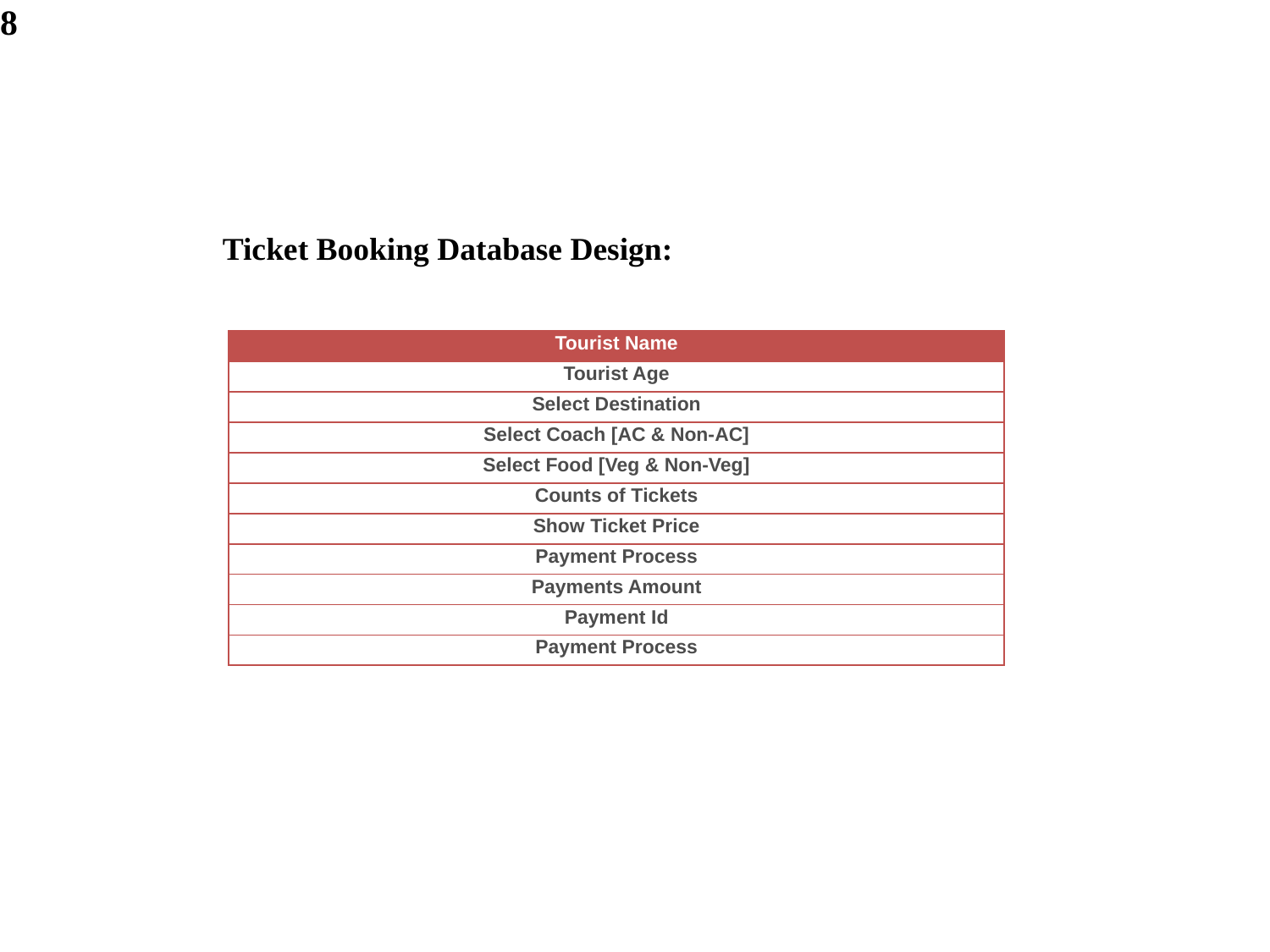

8
Ticket Booking Database Design:
| Tourist Name |
| --- |
| Tourist Age |
| Select Destination |
| Select Coach [AC & Non-AC] |
| Select Food [Veg & Non-Veg] |
| Counts of Tickets |
| Show Ticket Price |
| Payment Process |
| Payments Amount |
| Payment Id |
| Payment Process |